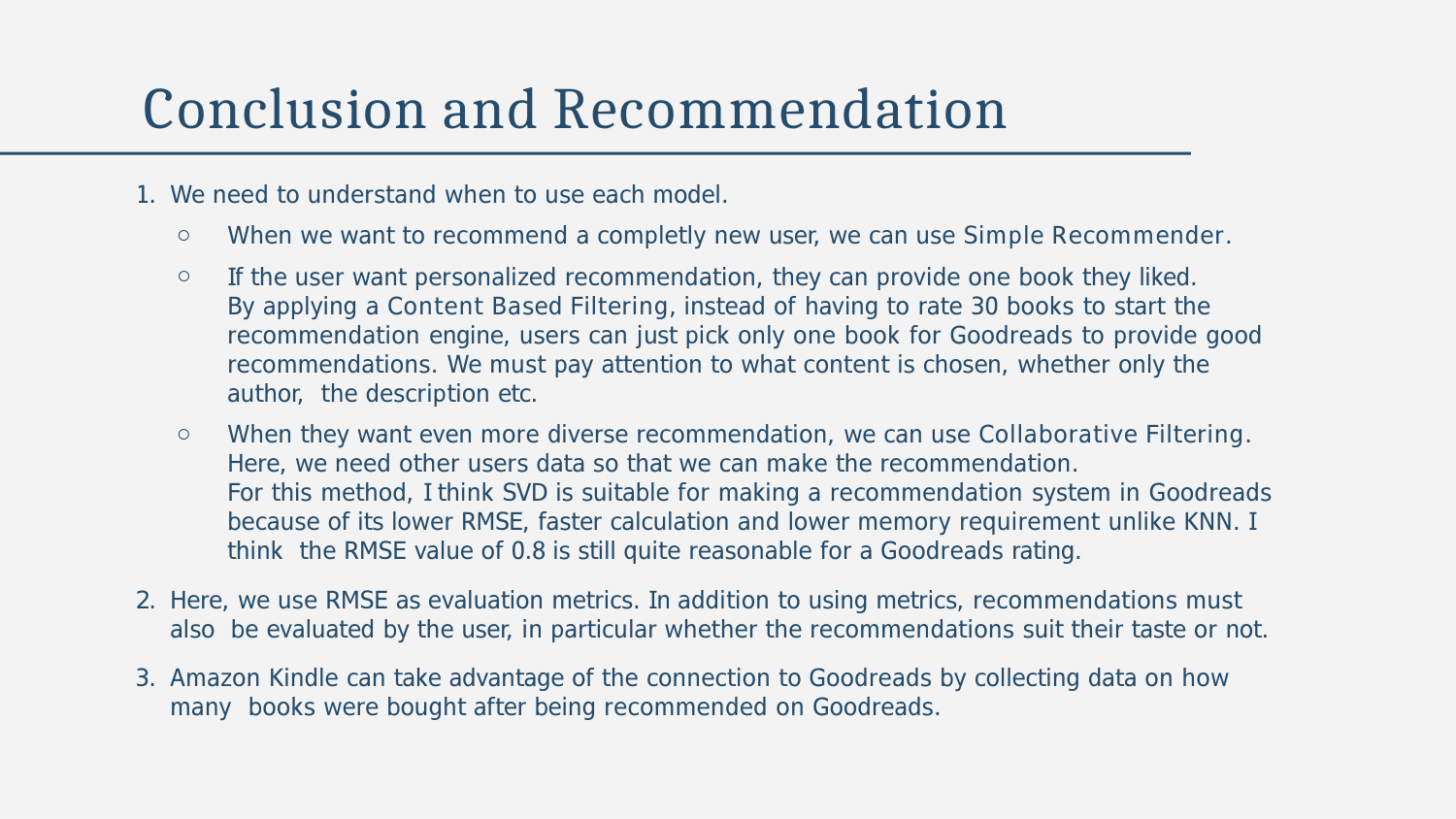

# Conclusion and Recommendation

We need to understand when to use each model.
When we want to recommend a completly new user, we can use Simple Recommender.
If the user want personalized recommendation, they can provide one book they liked.
By applying a Content Based Filtering, instead of having to rate 30 books to start the  recommendation engine, users can just pick only one book for Goodreads to provide good  recommendations. We must pay attention to what content is chosen, whether only the author,  the description etc.
When they want even more diverse recommendation, we can use Collaborative Filtering.
Here, we need other users data so that we can make the recommendation.
For this method, I think SVD is suitable for making a recommendation system in Goodreads  because of its lower RMSE, faster calculation and lower memory requirement unlike KNN. I think  the RMSE value of 0.8 is still quite reasonable for a Goodreads rating.
Here, we use RMSE as evaluation metrics. In addition to using metrics, recommendations must also  be evaluated by the user, in particular whether the recommendations suit their taste or not.
Amazon Kindle can take advantage of the connection to Goodreads by collecting data on how many  books were bought after being recommended on Goodreads.